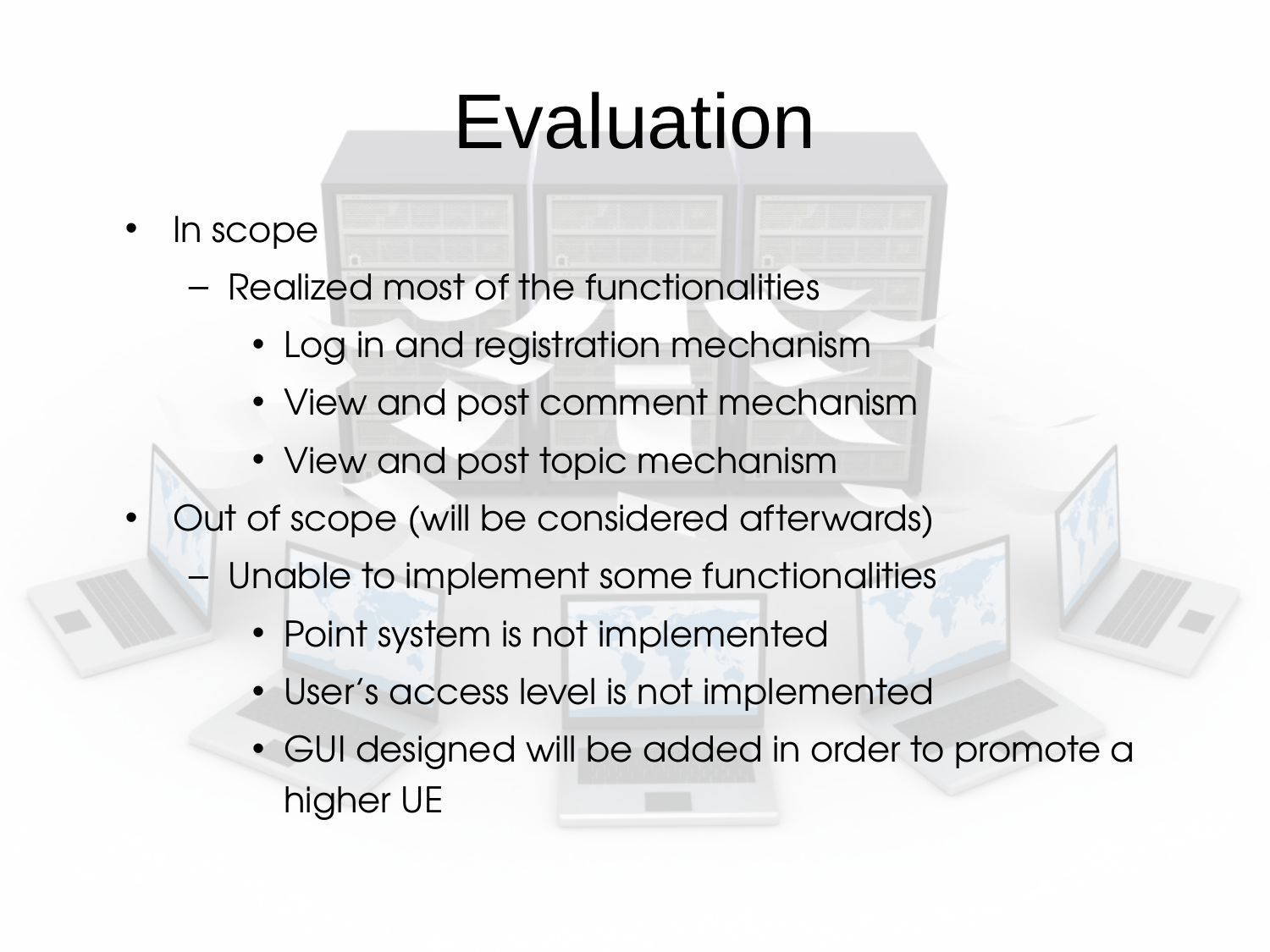

# Evaluation
In scope
Realized most of the functionalities
Log in and registration mechanism
View and post comment mechanism
View and post topic mechanism
Out of scope (will be considered afterwards)
Unable to implement some functionalities
Point system is not implemented
User’s access level is not implemented
GUI designed will be added in order to promote a higher UE